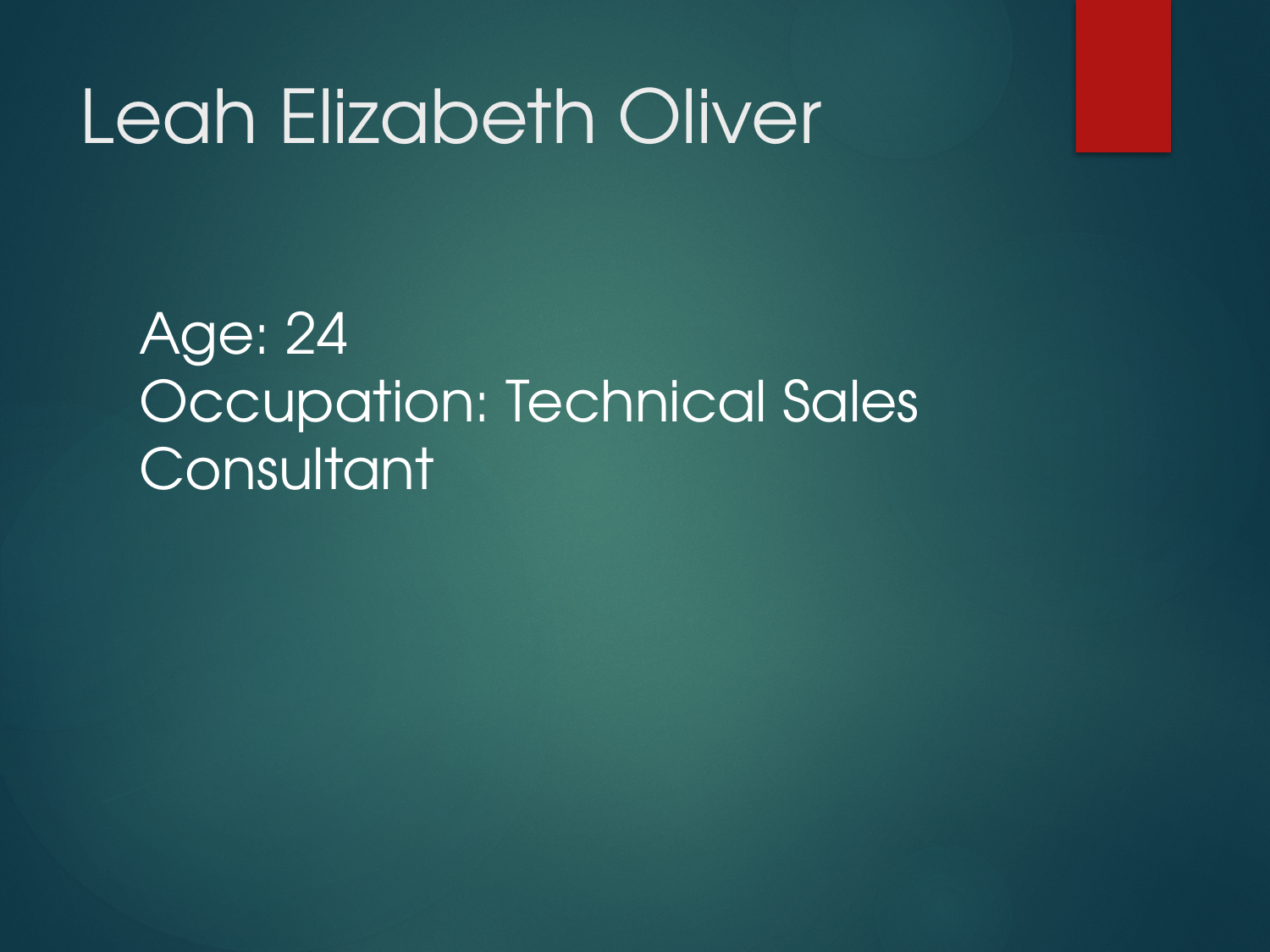

# Leah Elizabeth Oliver

Age: 24
Occupation: Technical Sales Consultant